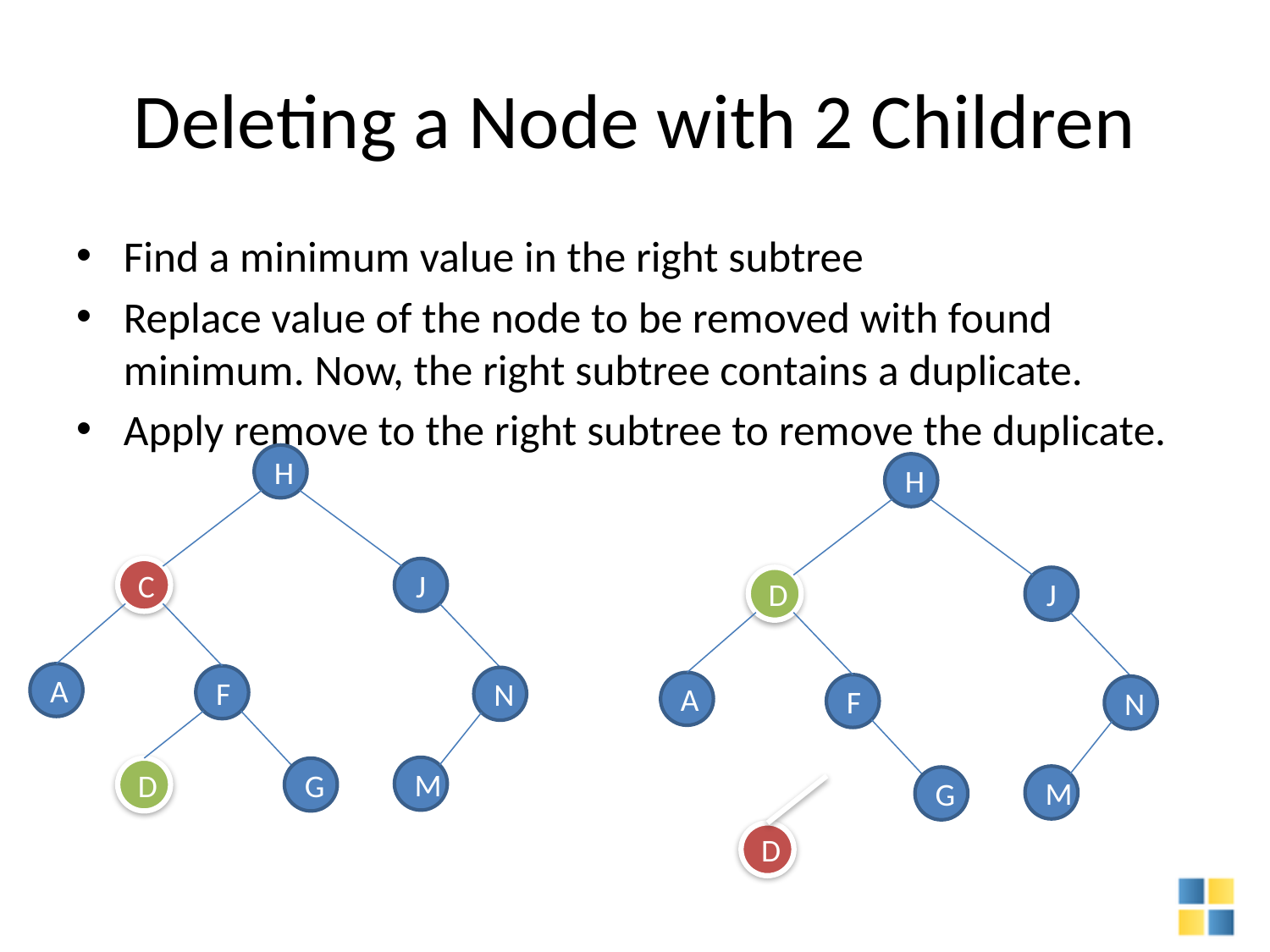

# Deleting a Node with 2 Children
Find a minimum value in the right subtree
Replace value of the node to be removed with found minimum. Now, the right subtree contains a duplicate.
Apply remove to the right subtree to remove the duplicate.

H
H
C
J
D
J
A
F
N
A
F
N
M
D
G
M
G
D